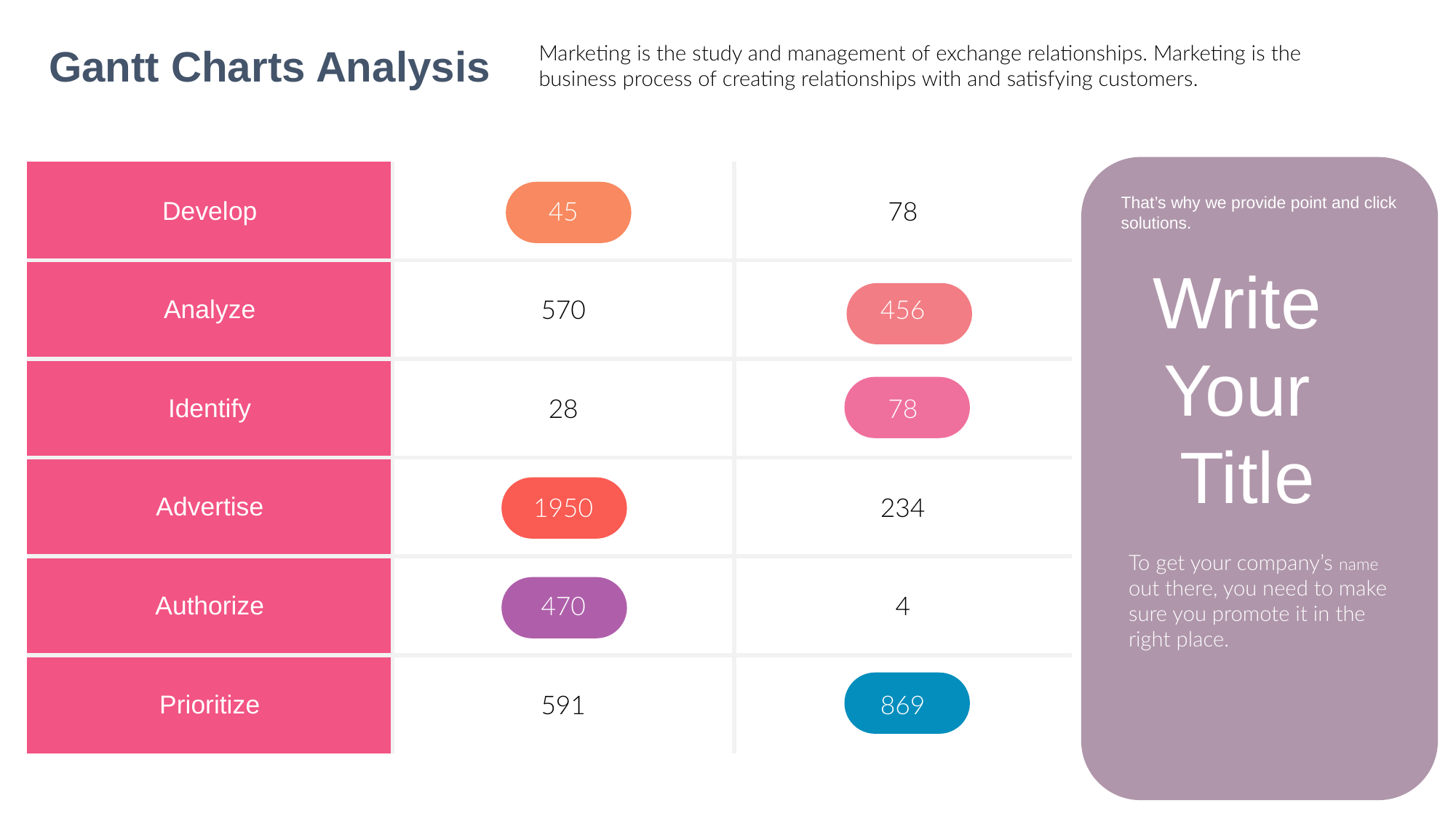

Gantt Charts Analysis
Marketing is the study and management of exchange relationships. Marketing is the business process of creating relationships with and satisfying customers.

| Develop | 45 | 78 |
| --- | --- | --- |
| Analyze | 570 | 456 |
| Identify | 28 | 78 |
| Advertise | 1950 | 234 |
| Authorize | 470 | 4 |
| Prioritize | 591 | 869 |

That’s why we provide point and click solutions.
Write
Your
Title

To get your company’s name out there, you need to make sure you promote it in the right place.